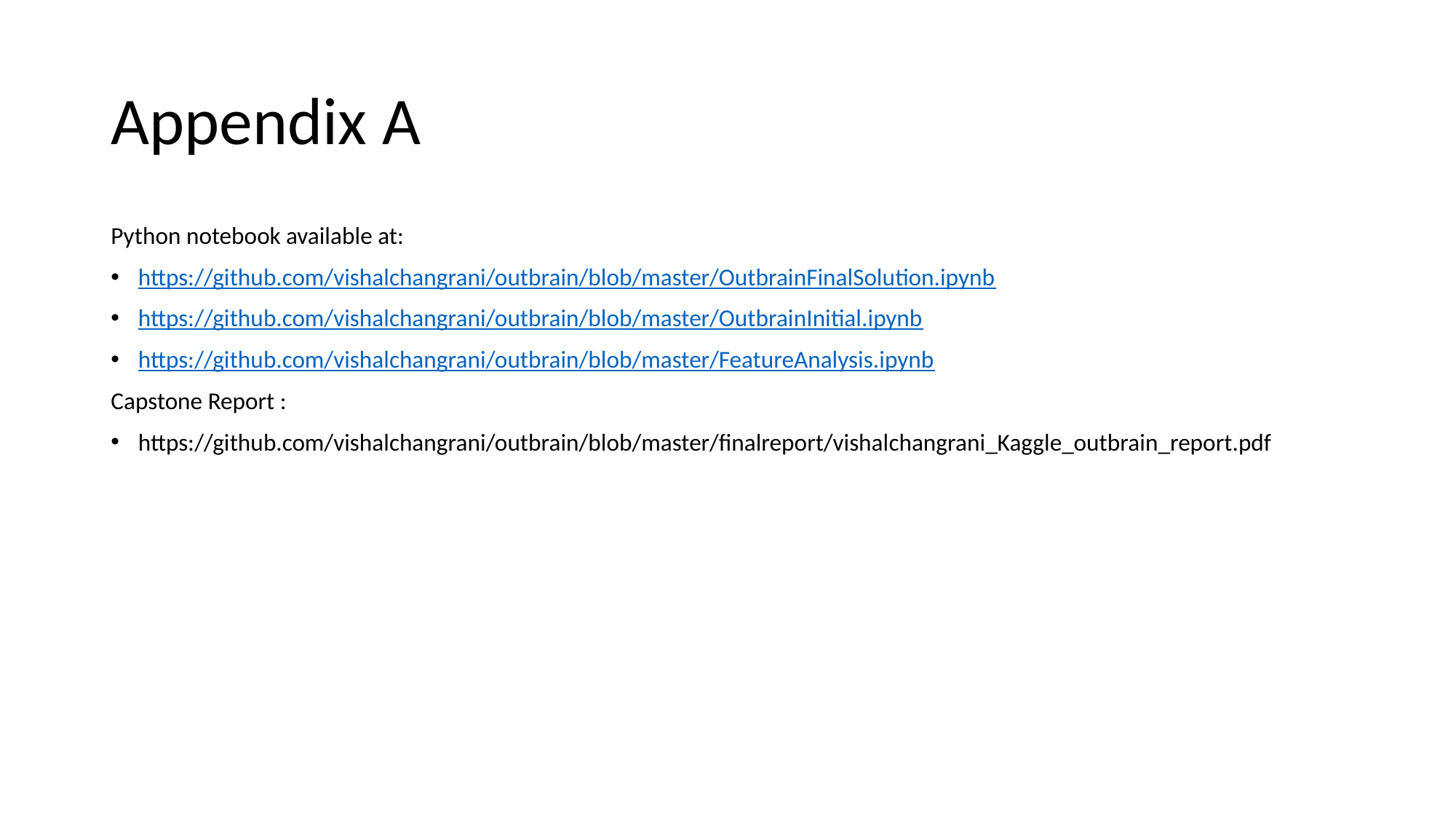

# Appendix A
Python notebook available at:
https://github.com/vishalchangrani/outbrain/blob/master/OutbrainFinalSolution.ipynb
https://github.com/vishalchangrani/outbrain/blob/master/OutbrainInitial.ipynb
https://github.com/vishalchangrani/outbrain/blob/master/FeatureAnalysis.ipynb
Capstone Report :
https://github.com/vishalchangrani/outbrain/blob/master/finalreport/vishalchangrani_Kaggle_outbrain_report.pdf